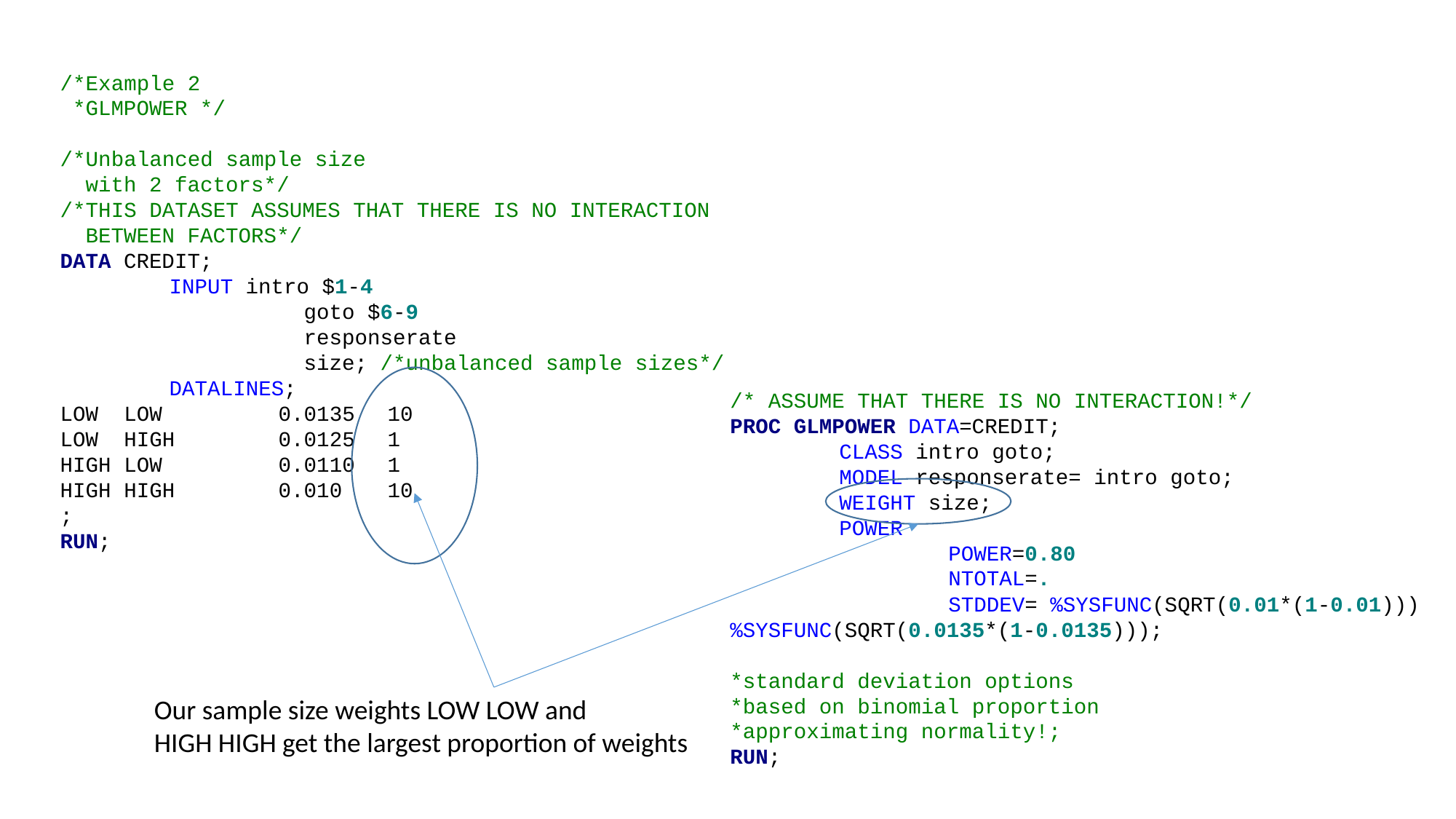

/*Example 2
 *GLMPOWER */

/*Unbalanced sample size
  with 2 factors*/
/*THIS DATASET ASSUMES THAT THERE IS NO INTERACTION
  BETWEEN FACTORS*/
DATA CREDIT;
	INPUT intro $1-4
		  goto $6-9
		  responserate
		  size; /*unbalanced sample sizes*/
	DATALINES;
LOW  LOW 	0.0135	10
LOW  HIGH	0.0125	1
HIGH LOW		0.0110	1
HIGH HIGH	0.010	10
;
RUN;

/* ASSUME THAT THERE IS NO INTERACTION!*/
PROC GLMPOWER DATA=CREDIT;
	CLASS intro goto;
	MODEL responserate= intro goto;
	WEIGHT size;
	POWER
		POWER=0.80
		NTOTAL=.
		STDDEV= %SYSFUNC(SQRT(0.01*(1-0.01))) %SYSFUNC(SQRT(0.0135*(1-0.0135)));
						   *standard deviation options
*based on binomial proportion
*approximating normality!;
RUN;

Our sample size weights LOW LOW and
HIGH HIGH get the largest proportion of weights